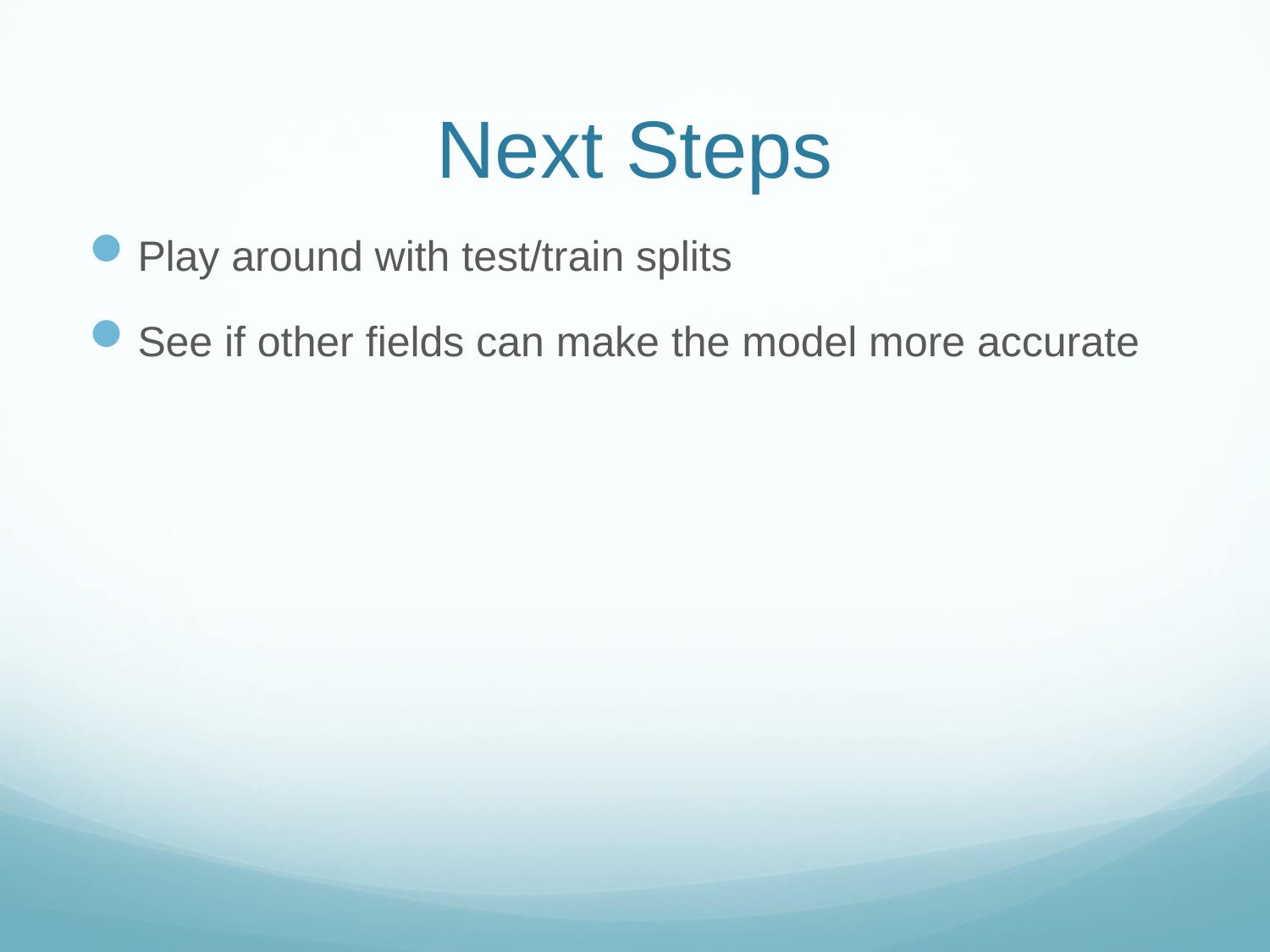

# Next Steps
Play around with test/train splits
See if other fields can make the model more accurate